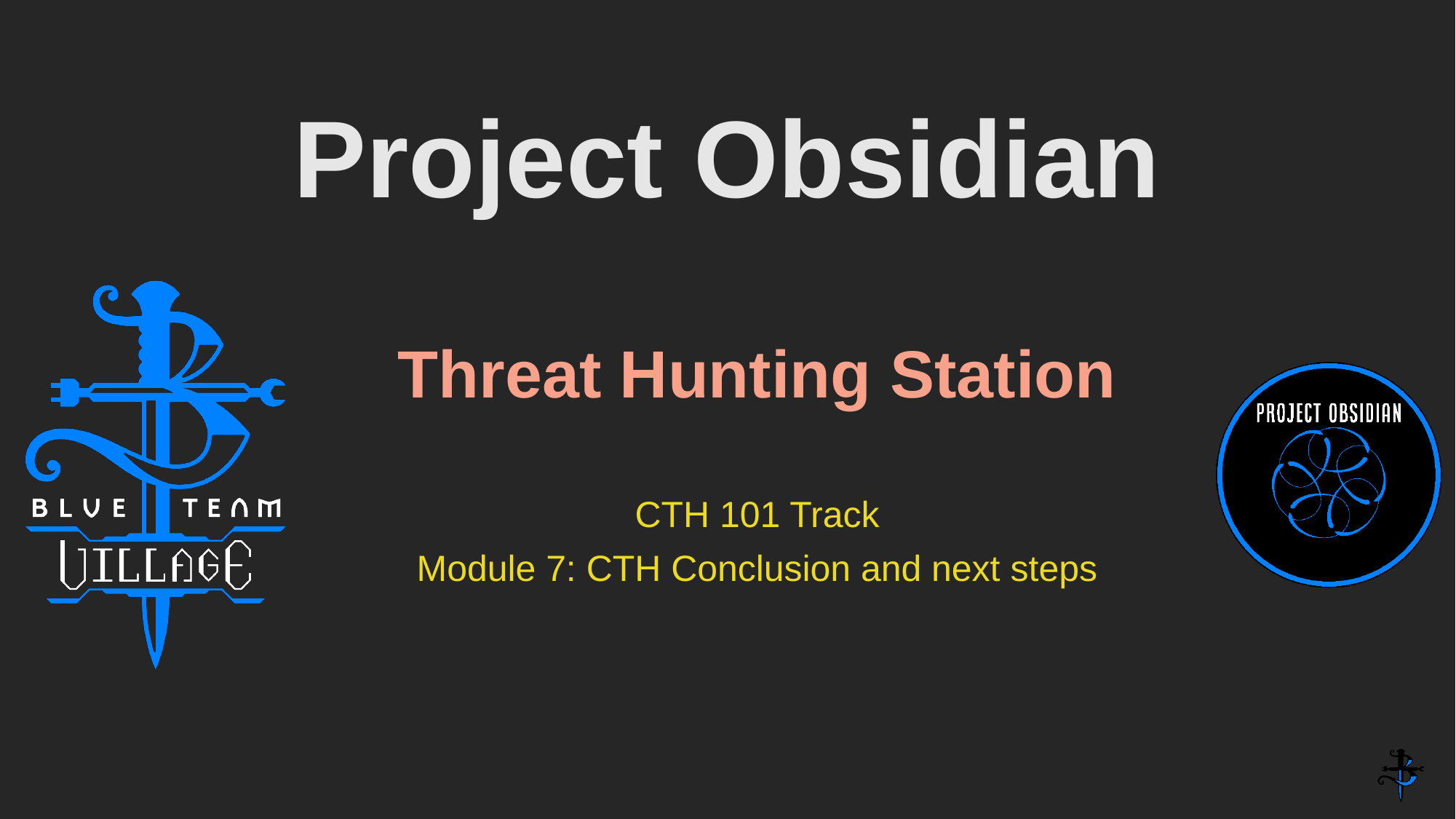

# Threat Hunting Station
CTH 101 Track
Module 7: CTH Conclusion and next steps